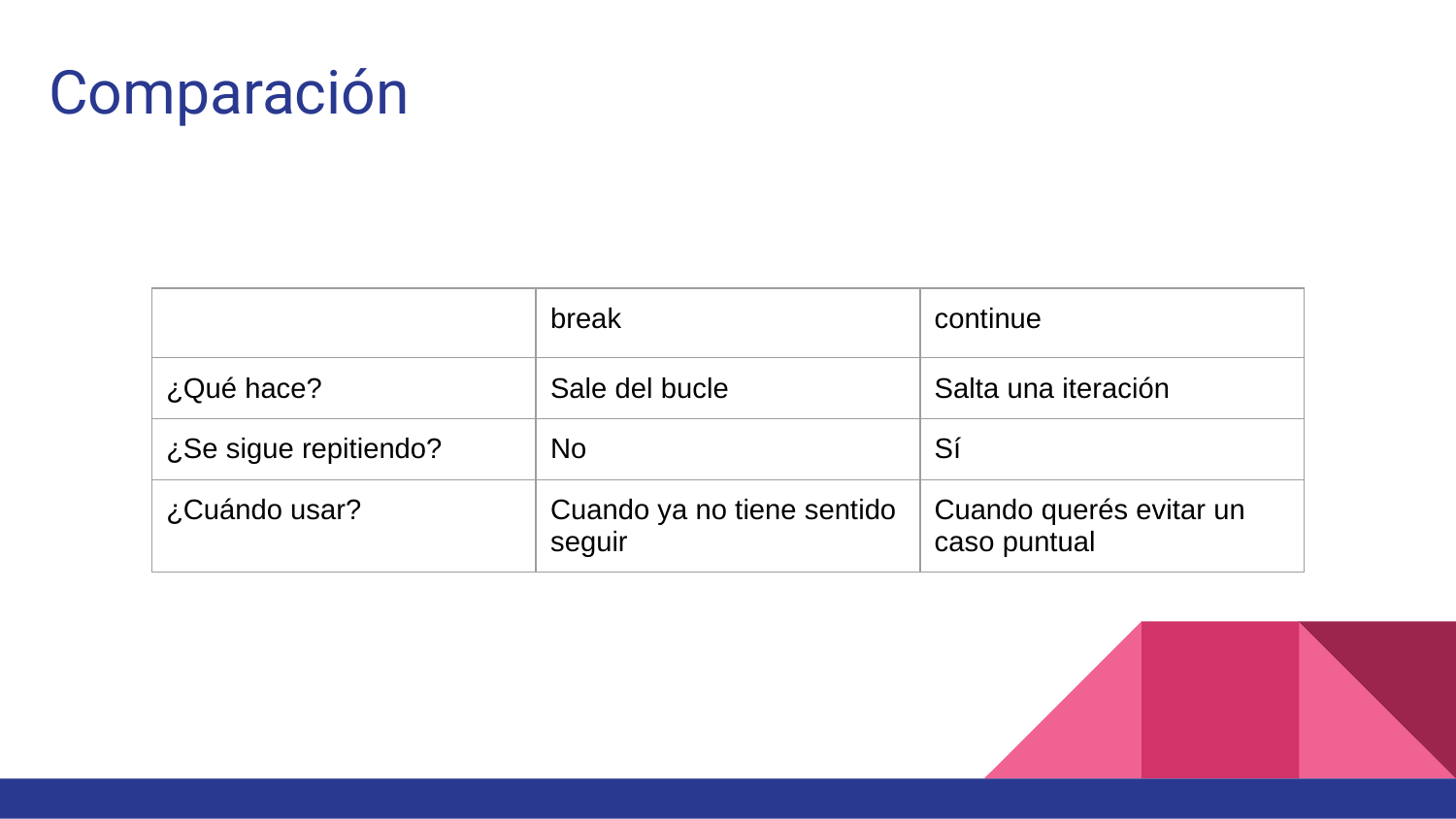

# Comparación

|  | break | continue |
| --- | --- | --- |
| ¿Qué hace? | Sale del bucle | Salta una iteración |
| ¿Se sigue repitiendo? | No | Sí |
| ¿Cuándo usar? | Cuando ya no tiene sentido seguir | Cuando querés evitar un caso puntual |